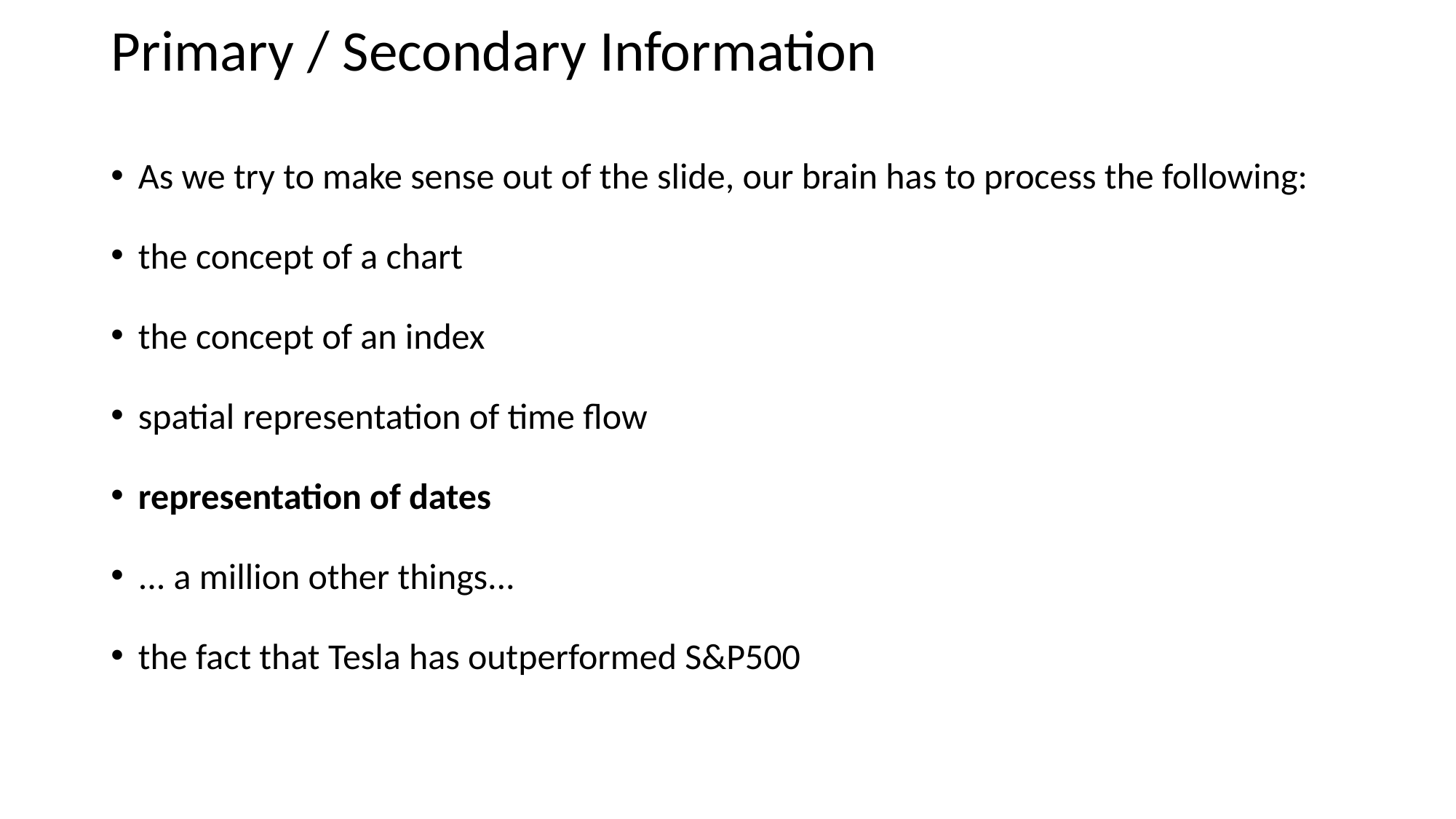

# Primary / Secondary Information
As we try to make sense out of the slide, our brain has to process the following:
the concept of a chart
the concept of an index
spatial representation of time flow
representation of dates
... a million other things...
the fact that Tesla has outperformed S&P500